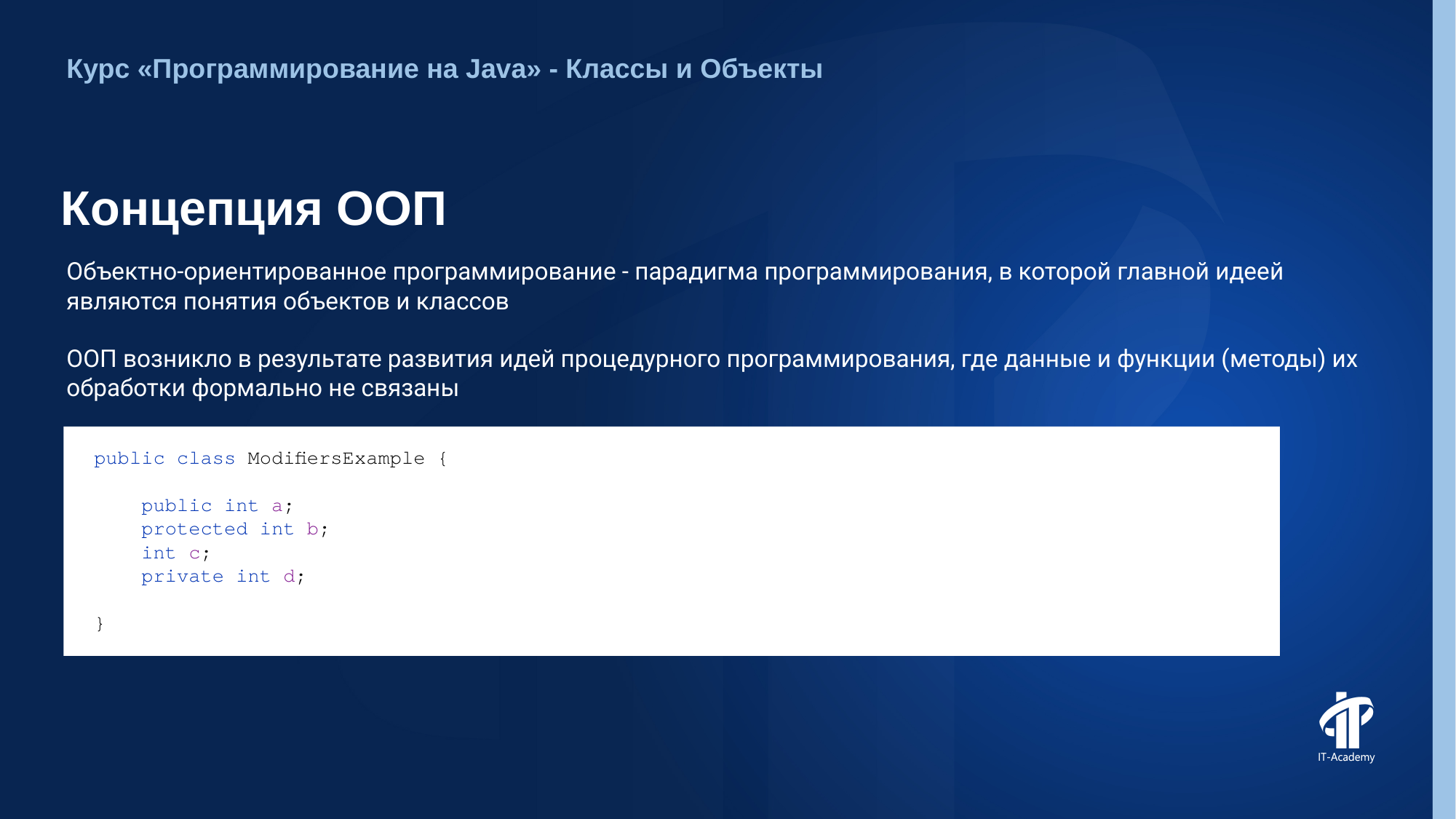

Курс «Программирование на Java» - Классы и Объекты
# Концепция ООП
Объектно-ориентированное программирование - парадигма программирования, в которой главной идеей являются понятия объектов и классов

ООП возникло в результате развития идей процедурного программирования, где данные и функции (методы) их обработки формально не связаны

public class ModifiersExample {

    public int a;
    protected int b;
    int c;
    private int d;

}